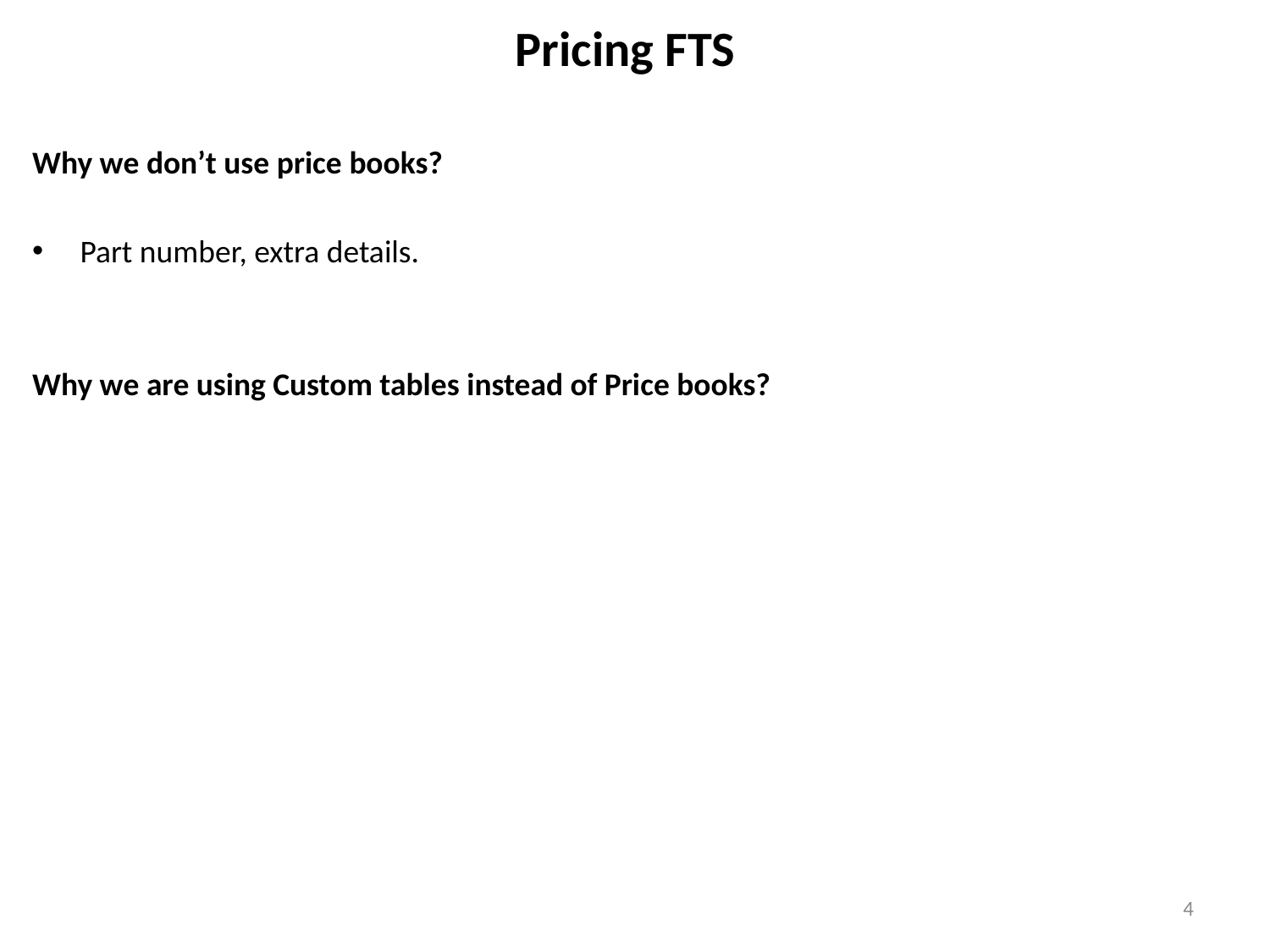

# Pricing FTS

Why we don’t use price books?

Part number, extra details.

Why we are using Custom tables instead of Price books?

4